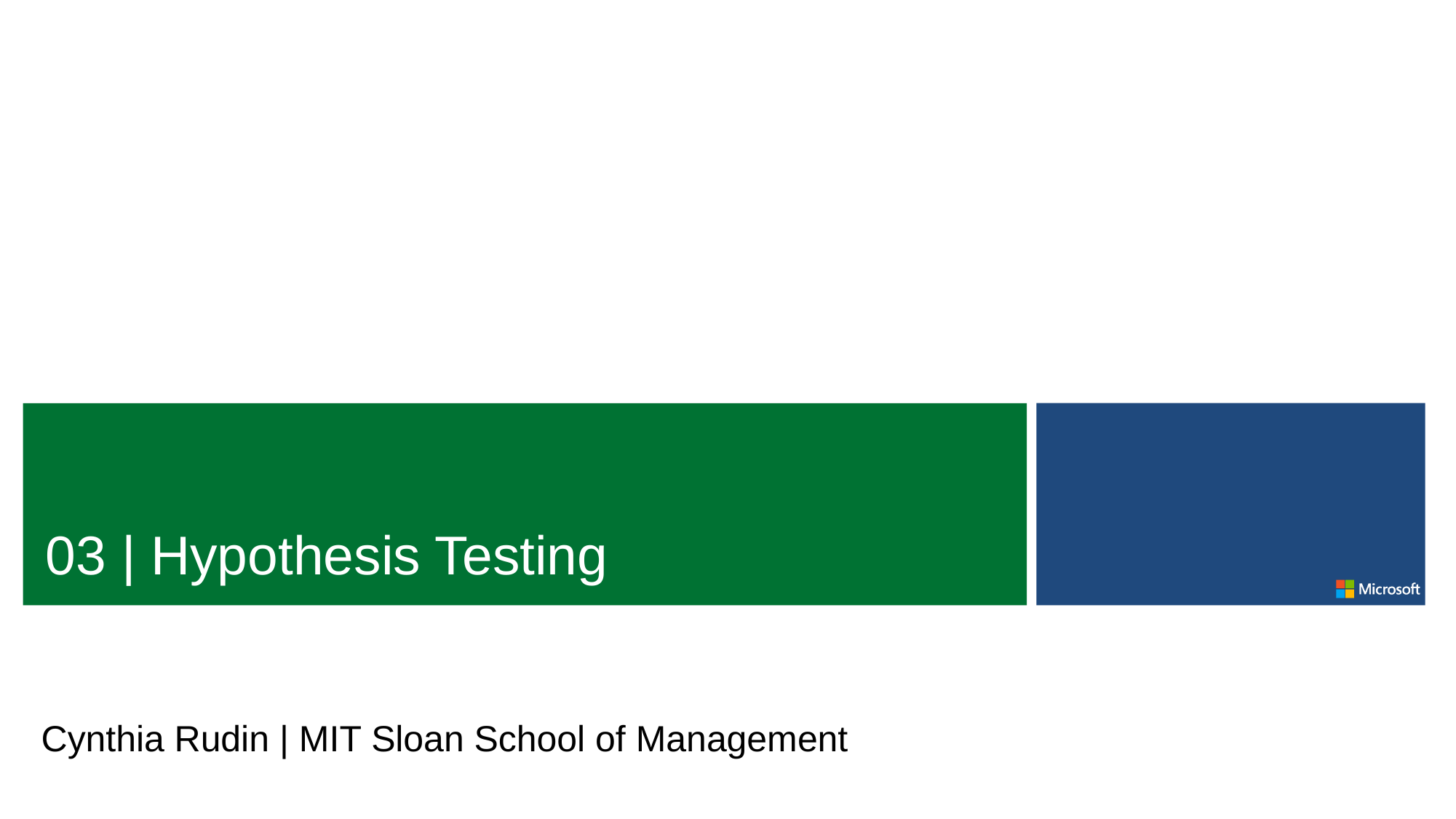

03 | Hypothesis Testing
Cynthia Rudin | MIT Sloan School of Management